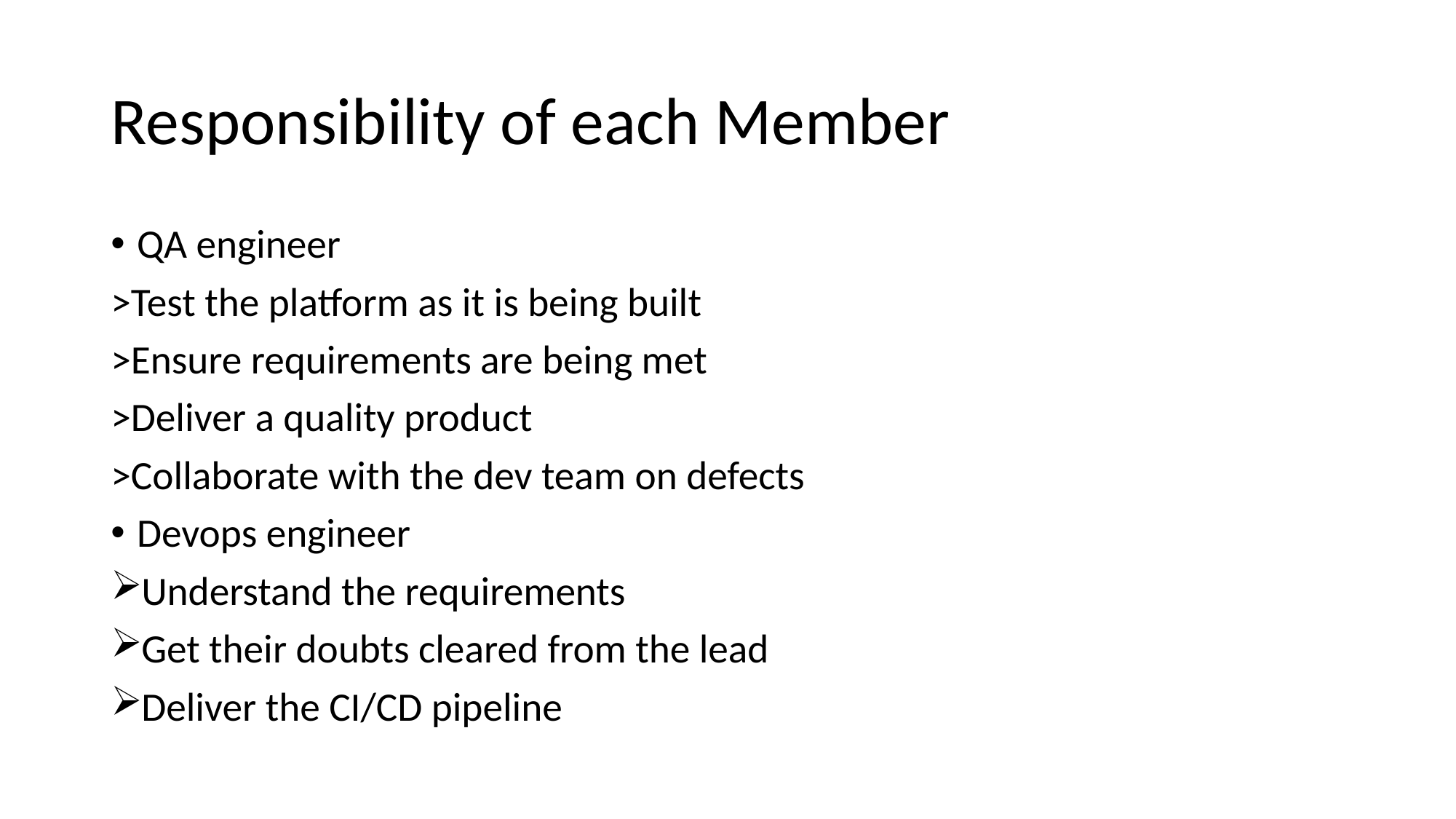

# Responsibility of each Member
QA engineer
>Test the platform as it is being built
>Ensure requirements are being met
>Deliver a quality product
>Collaborate with the dev team on defects
Devops engineer
Understand the requirements
Get their doubts cleared from the lead
Deliver the CI/CD pipeline